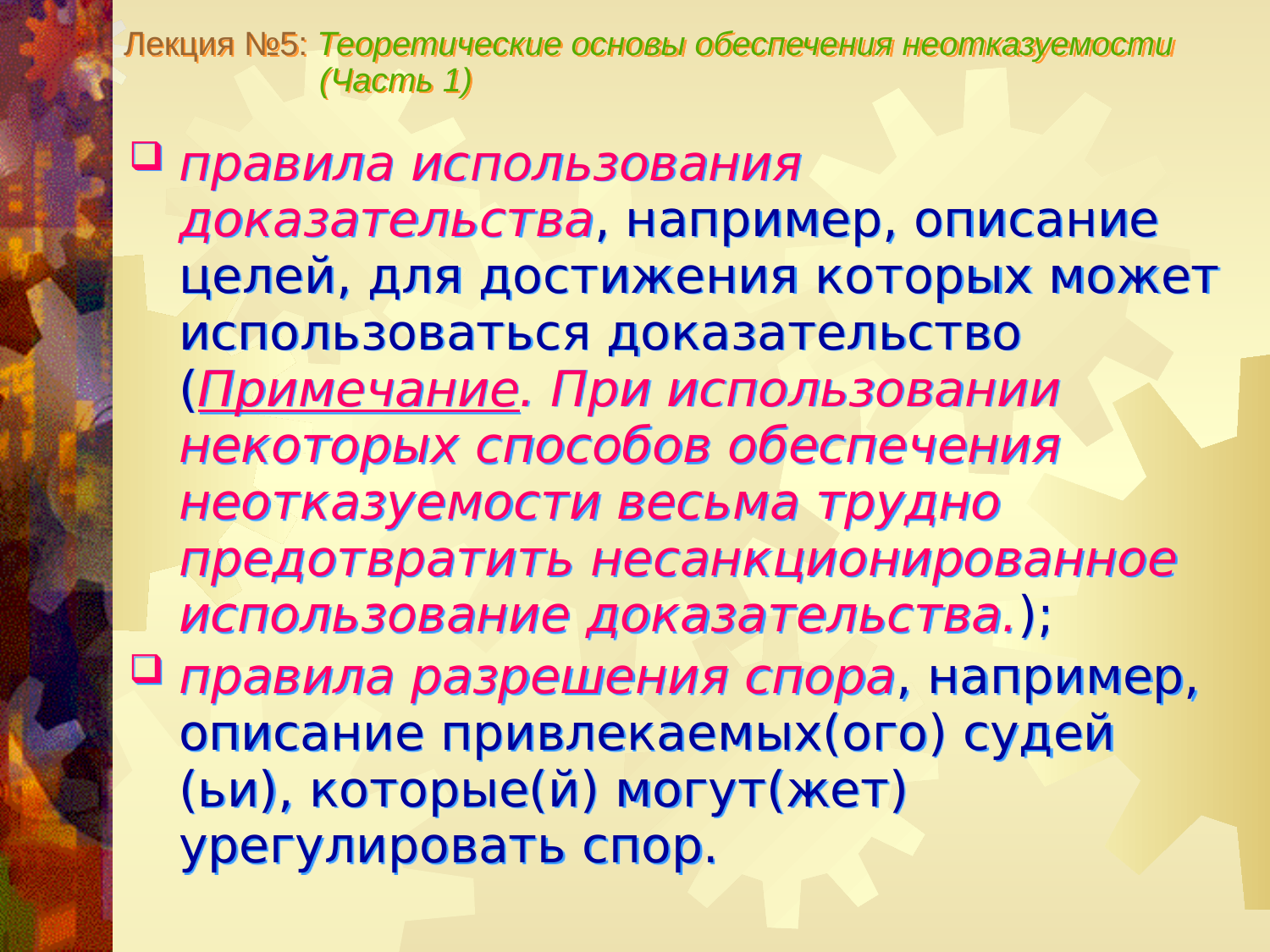

Лекция №5: Теоретические основы обеспечения неотказуемости
                       (Часть 1)
правила использования доказательства, например, описание целей, для достижения которых может использоваться доказательство (Примечание. При использовании некоторых способов обеспечения неотказуемости весьма трудно предотвратить несанкционированное использование доказательства.);
правила разрешения спора, например, описание привлекаемых(ого) судей (ьи), которые(й) могут(жет) урегулировать спор.